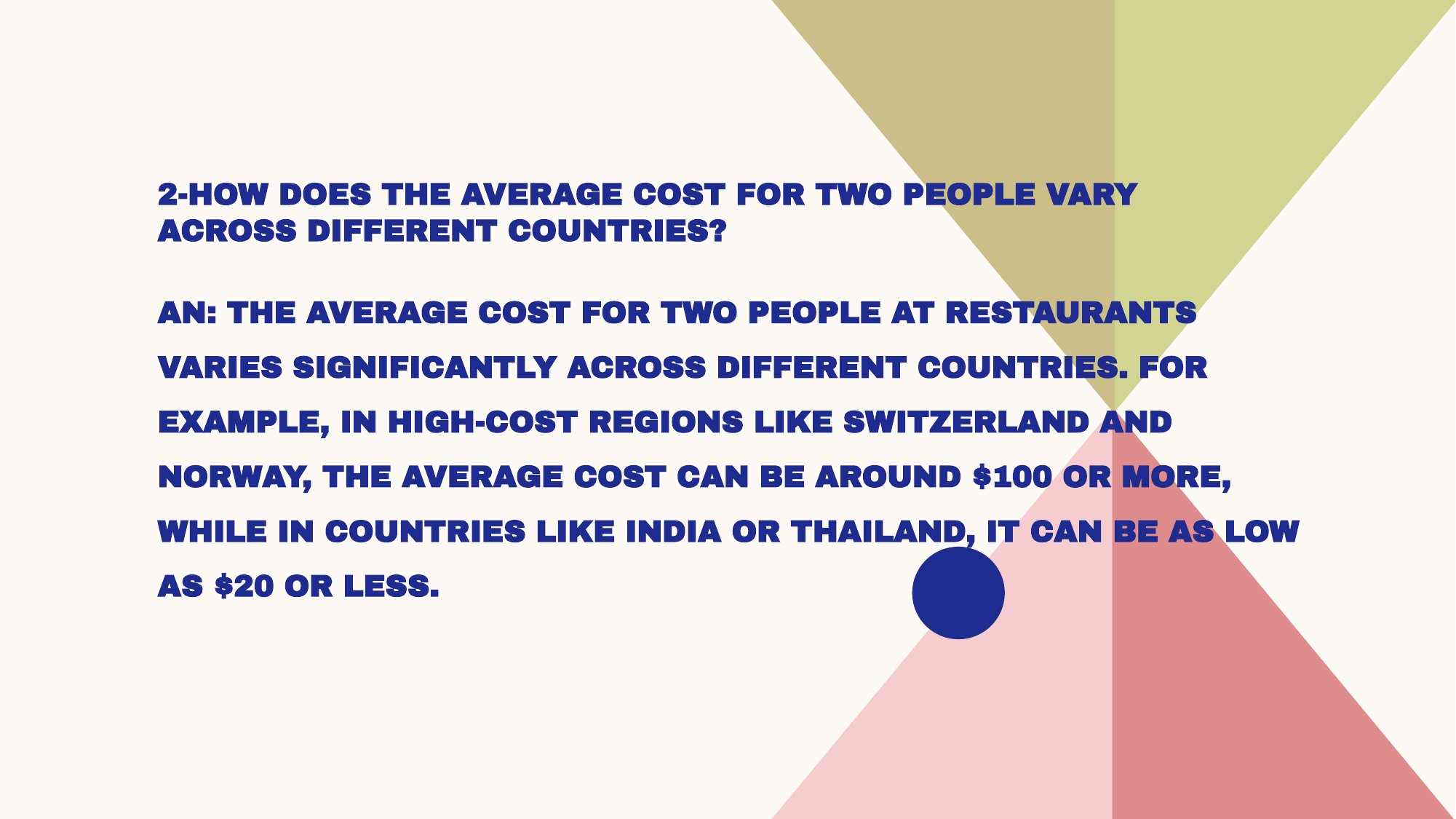

# 2-How does the average cost for two people vary across different countries?
AN: The average cost for two people at restaurants varies significantly across different countries. For example, in high-cost regions like Switzerland and Norway, the average cost can be around $100 or more, while in countries like India or Thailand, it can be as low as $20 or less.